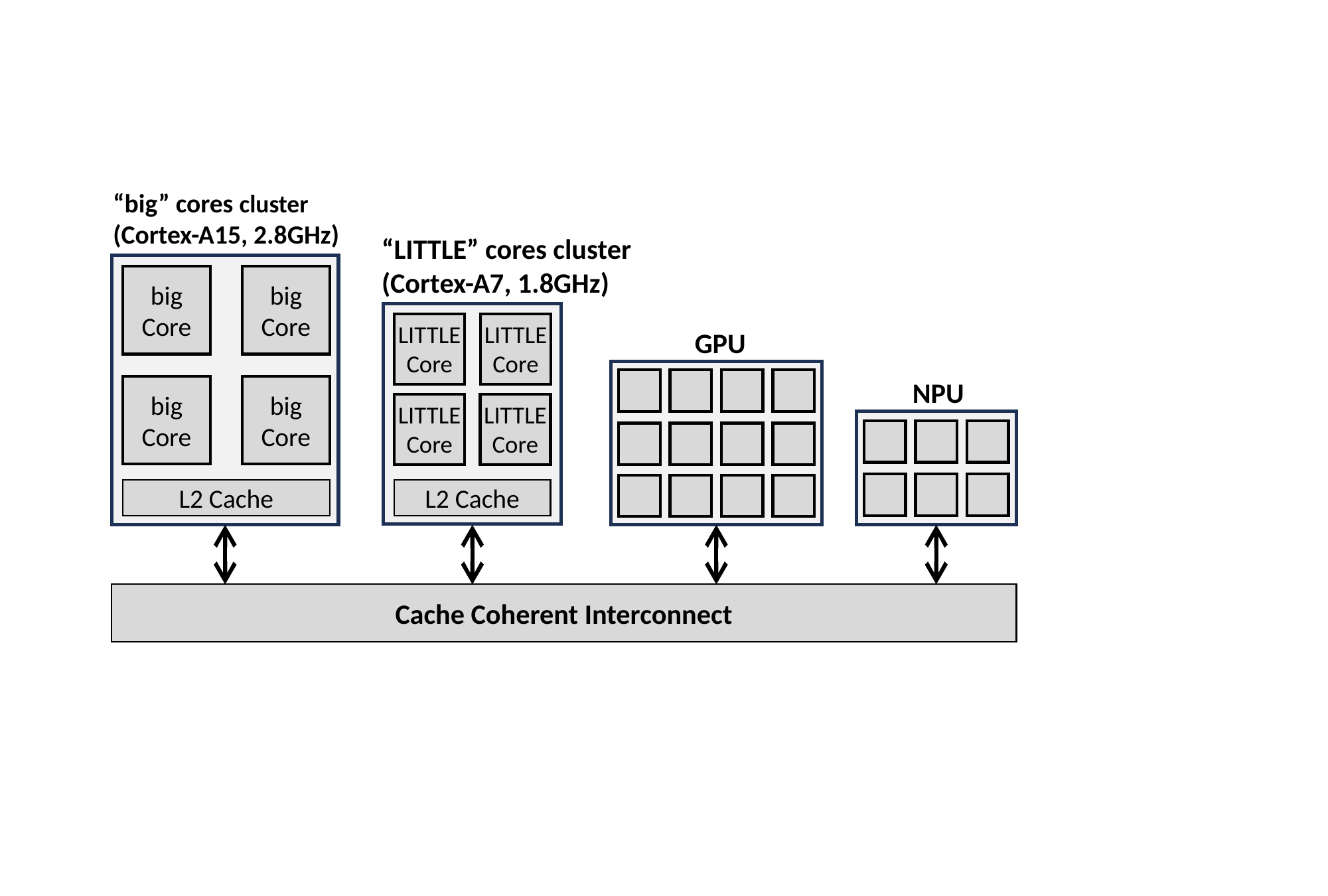

“big” cores cluster
(Cortex-A15, 2.8GHz)

big
Core
big
Core
big
Core
big
Core
L2 Cache
“LITTLE” cores cluster
(Cortex-A7, 1.8GHz)

LITTLE
Core
LITTLE
Core
LITTLE
Core
LITTLE
Core
L2 Cache
GPU

NPU

Cache Coherent Interconnect